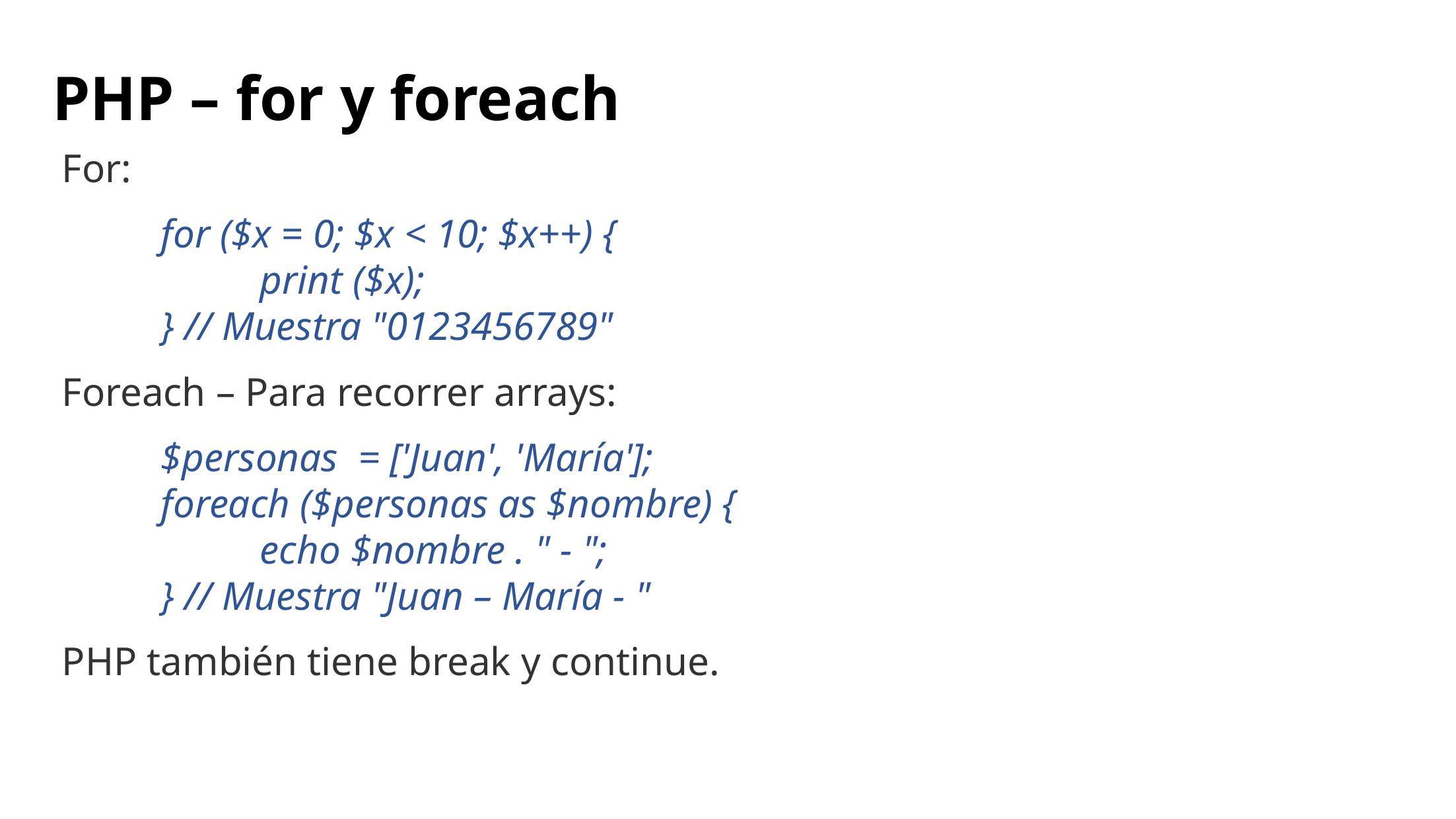

# PHP – for y foreach
For:
	for ($x = 0; $x < 10; $x++) {
		print ($x);
	} // Muestra "0123456789"
Foreach – Para recorrer arrays:
	$personas  = ['Juan', 'María'];
	foreach ($personas as $nombre) {
		echo $nombre . " - ";
	} // Muestra "Juan – María - "
PHP también tiene break y continue.